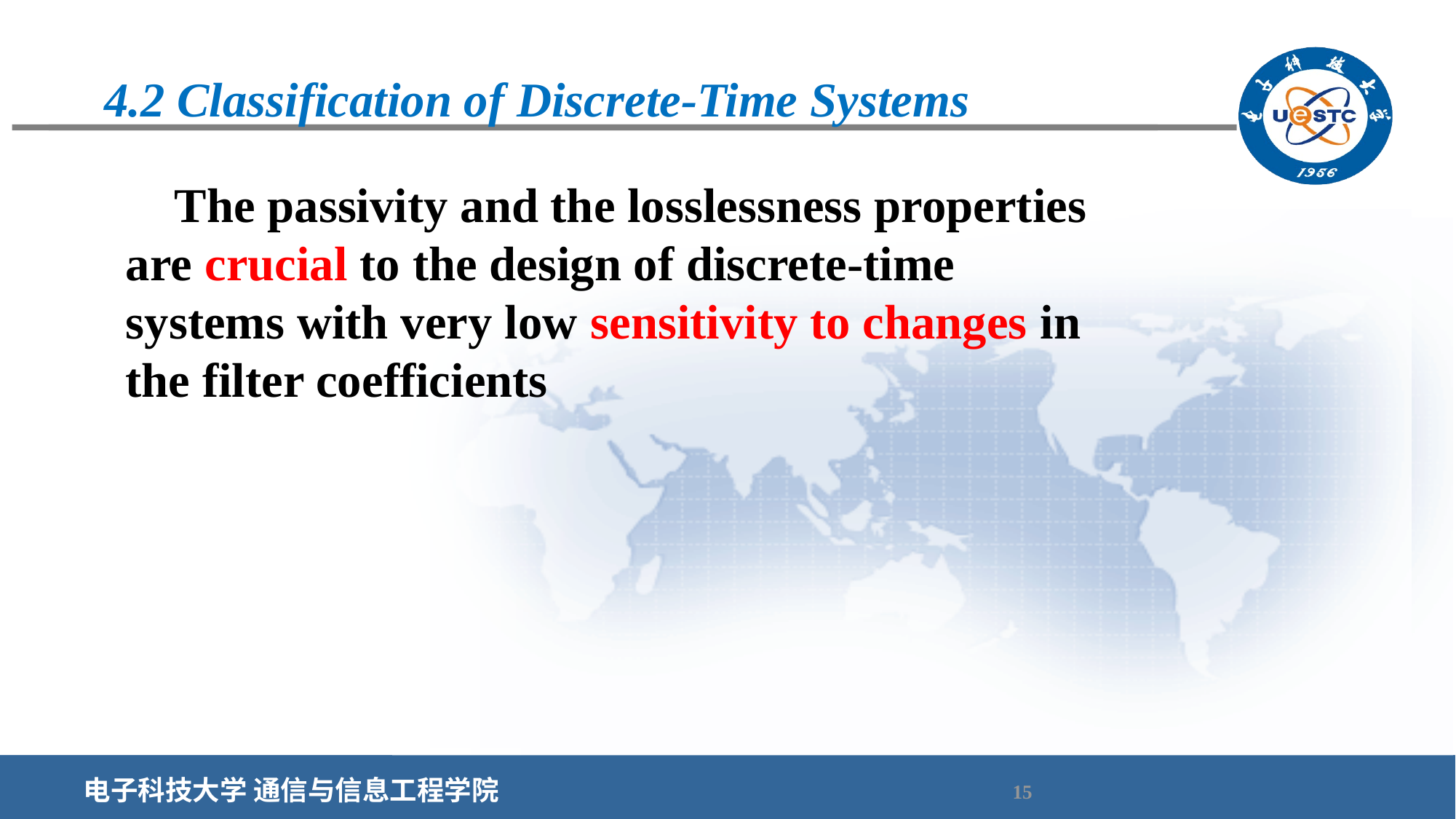

# 4.2 Classification of Discrete-Time Systems
    The passivity and the losslessness properties are crucial to the design of discrete-time systems with very low sensitivity to changes in the filter coefficients